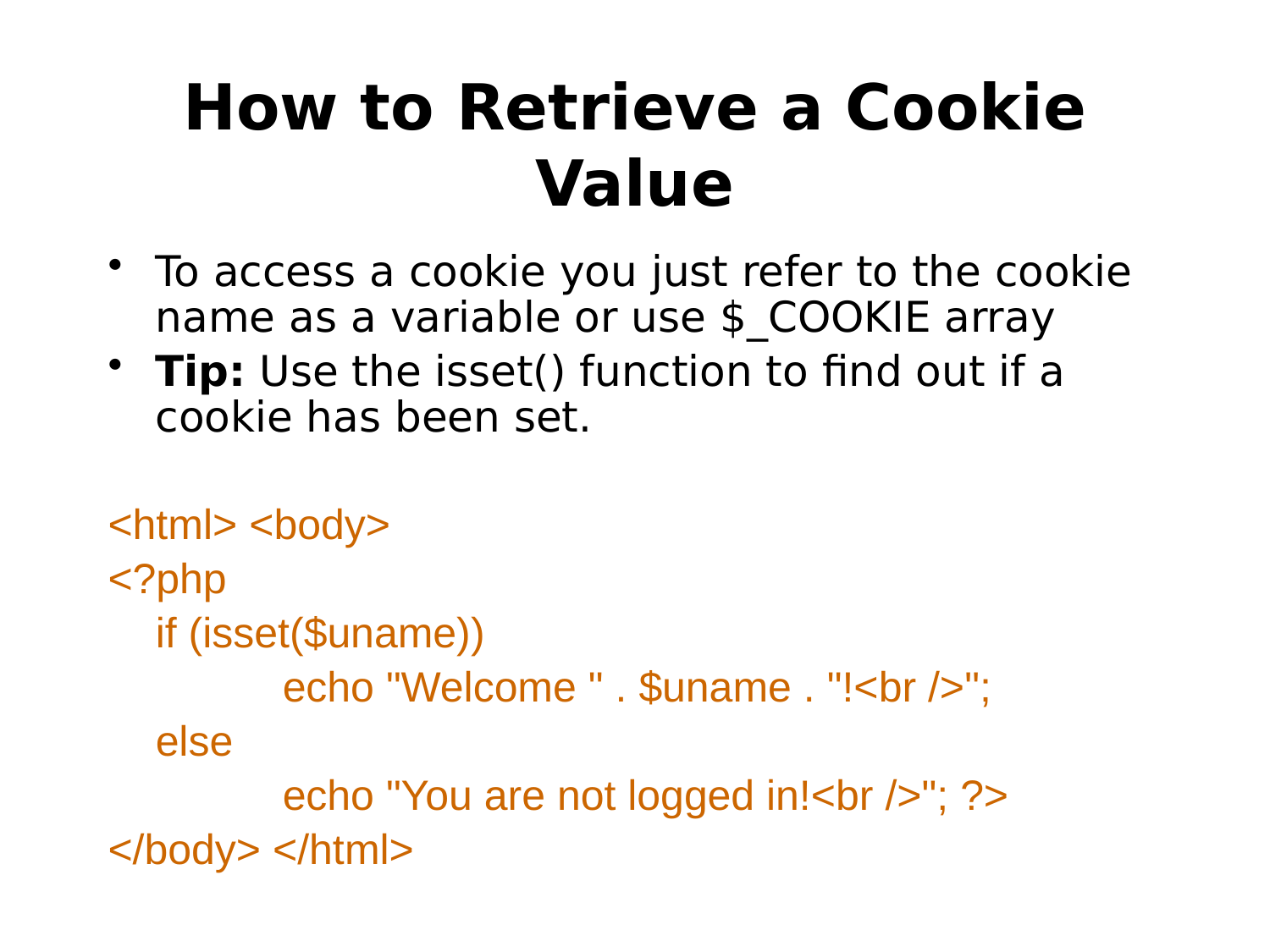

# How to Retrieve a Cookie Value
To access a cookie you just refer to the cookie name as a variable or use $_COOKIE array
Tip: Use the isset() function to find out if a cookie has been set.

<html> <body>
<?php
	if (isset($uname))
		echo "Welcome " . $uname . "!<br />";
	else
		echo "You are not logged in!<br />"; ?>
</body> </html>